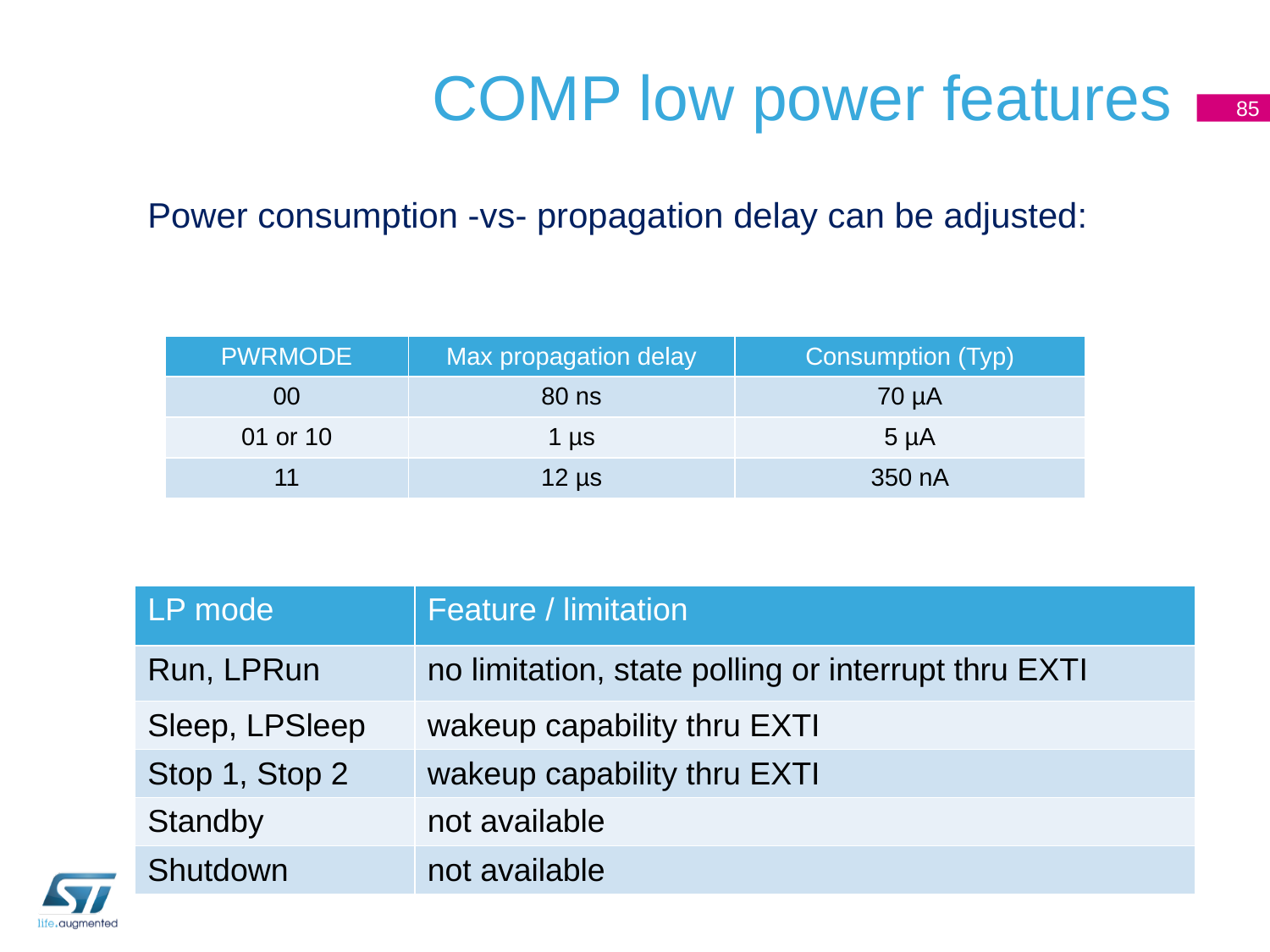

# COMP low power features
85
Power consumption -vs- propagation delay can be adjusted:

| PWRMODE | Max propagation delay | Consumption (Typ) |
| --- | --- | --- |
| 00 | 80 ns | 70 µA |
| 01 or 10 | 1 µs | 5 µA |
| 11 | 12 µs | 350 nA |
| LP mode | Feature / limitation |
| --- | --- |
| Run, LPRun | no limitation, state polling or interrupt thru EXTI |
| Sleep, LPSleep | wakeup capability thru EXTI |
| Stop 1, Stop 2 | wakeup capability thru EXTI |
| Standby | not available |
| Shutdown | not available |